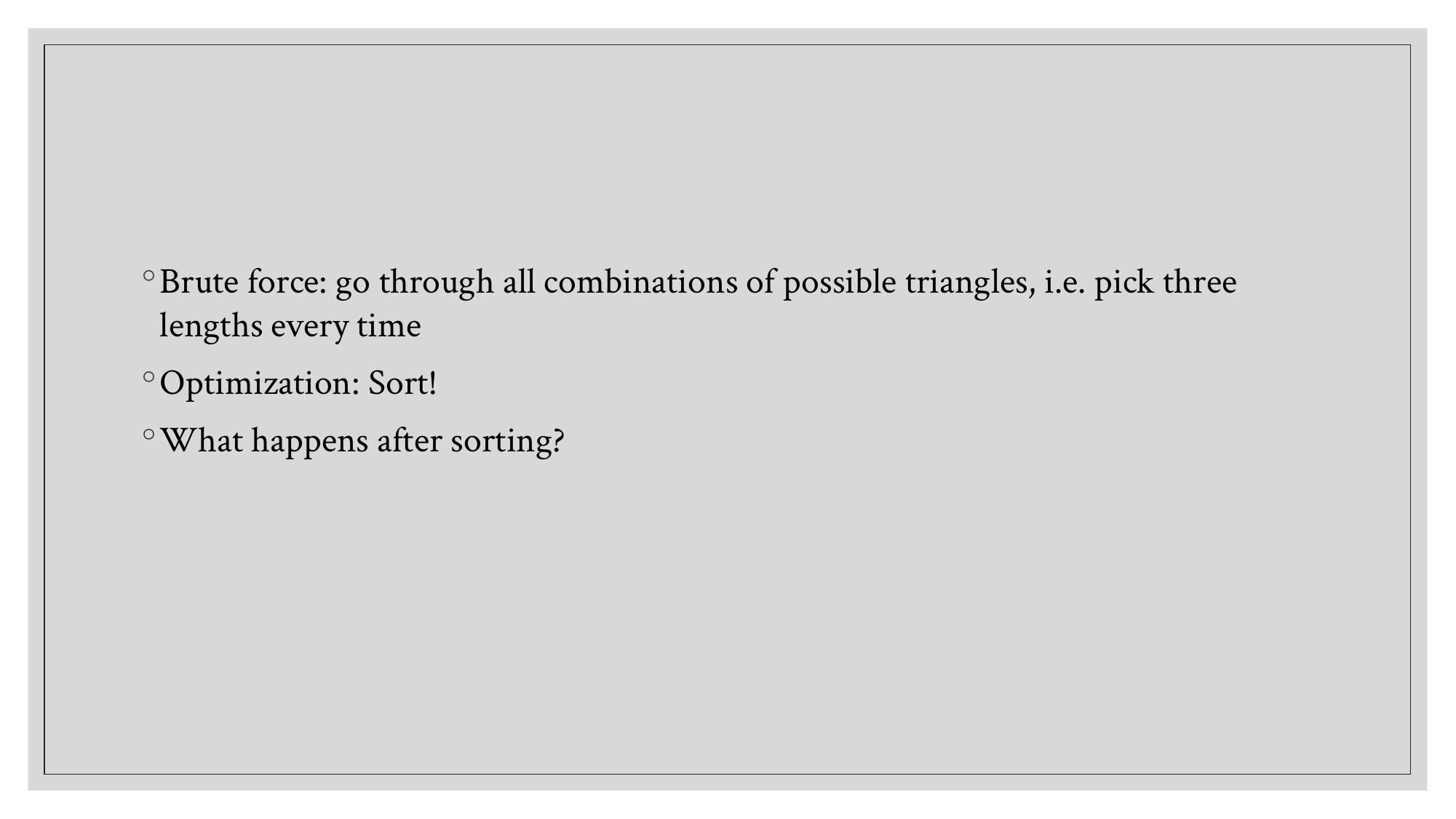

#
Brute force: go through all combinations of possible triangles, i.e. pick three lengths every time
Optimization: Sort!
What happens after sorting?